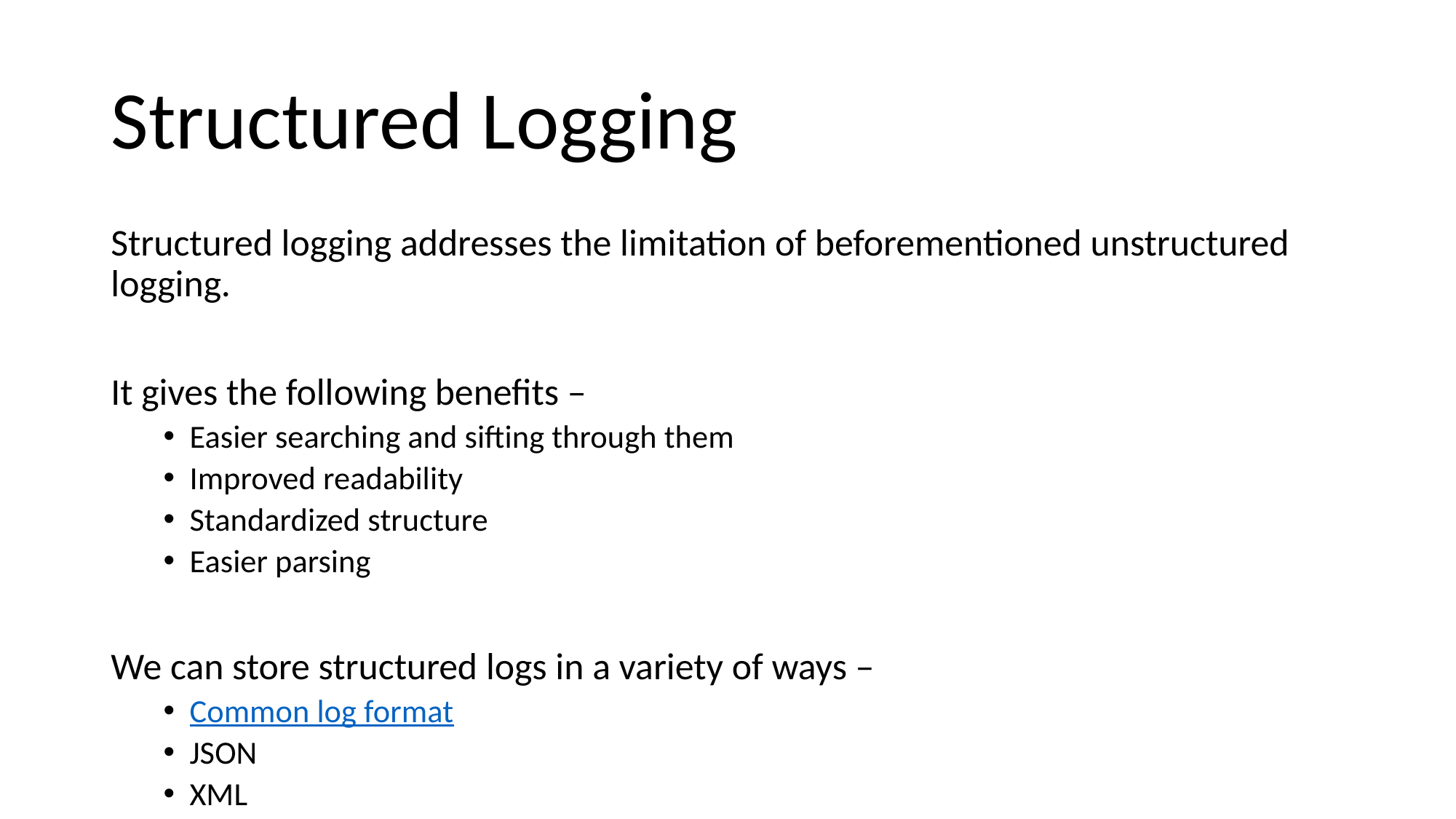

# Structured Logging
Structured logging addresses the limitation of beforementioned unstructured logging.

It gives the following benefits –
Easier searching and sifting through them
Improved readability
Standardized structure
Easier parsing

We can store structured logs in a variety of ways –
Common log format
JSON
XML